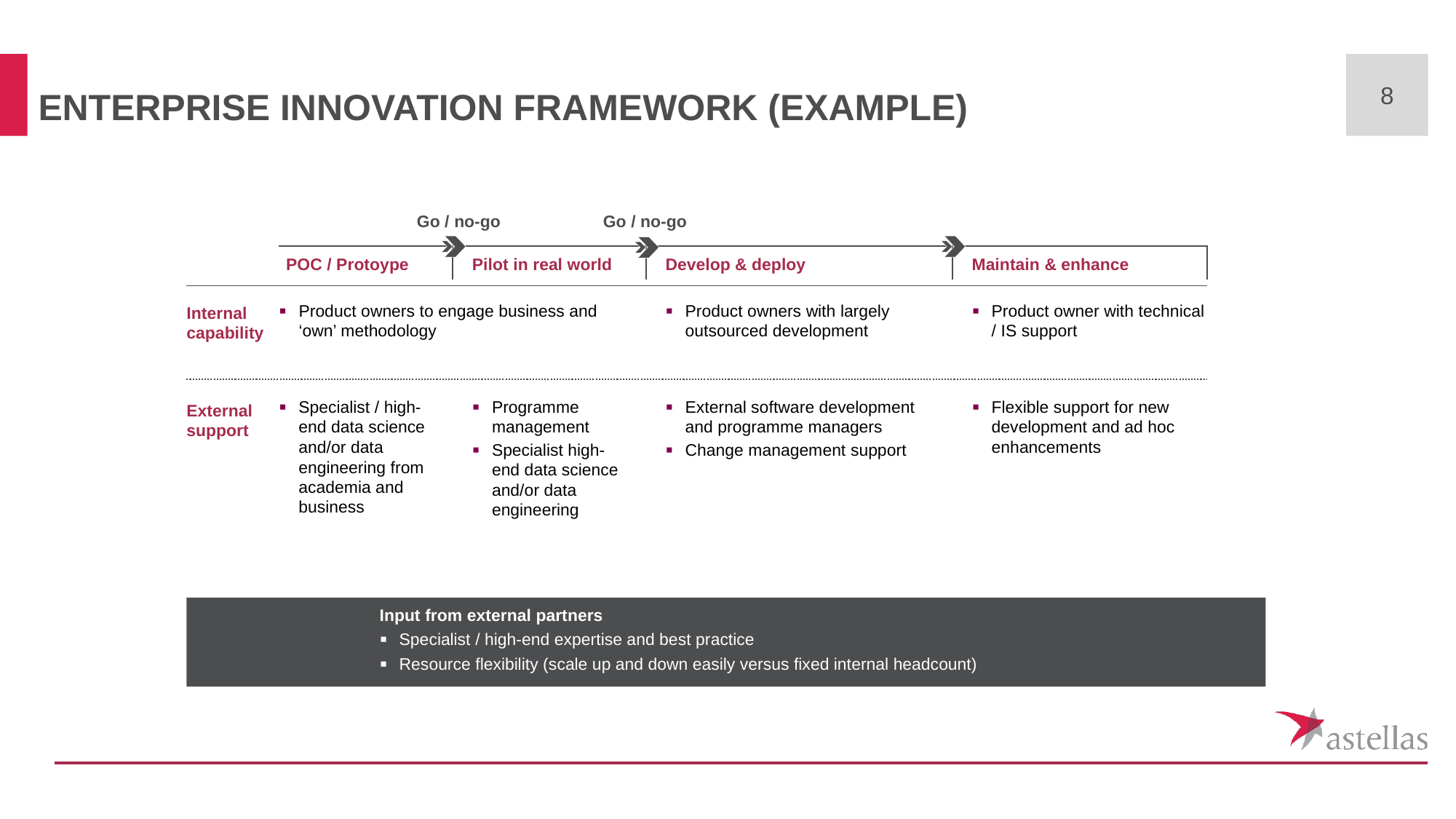

8
# Enterprise innovation framework (Example)
Go / no-go
Go / no-go

Develop & deploy
Maintain & enhance
POC / Protoype
Pilot in real world
Internal capability
Product owner with technical / IS support
Product owners to engage business and ‘own’ methodology
Product owners with largely outsourced development
External support
Specialist / high-end data science and/or data engineering from academia and business
Programme management
Specialist high-end data science and/or data engineering
External software development and programme managers
Change management support
Flexible support for new development and ad hoc enhancements

Input from external partners
Specialist / high-end expertise and best practice
Resource flexibility (scale up and down easily versus fixed internal headcount)